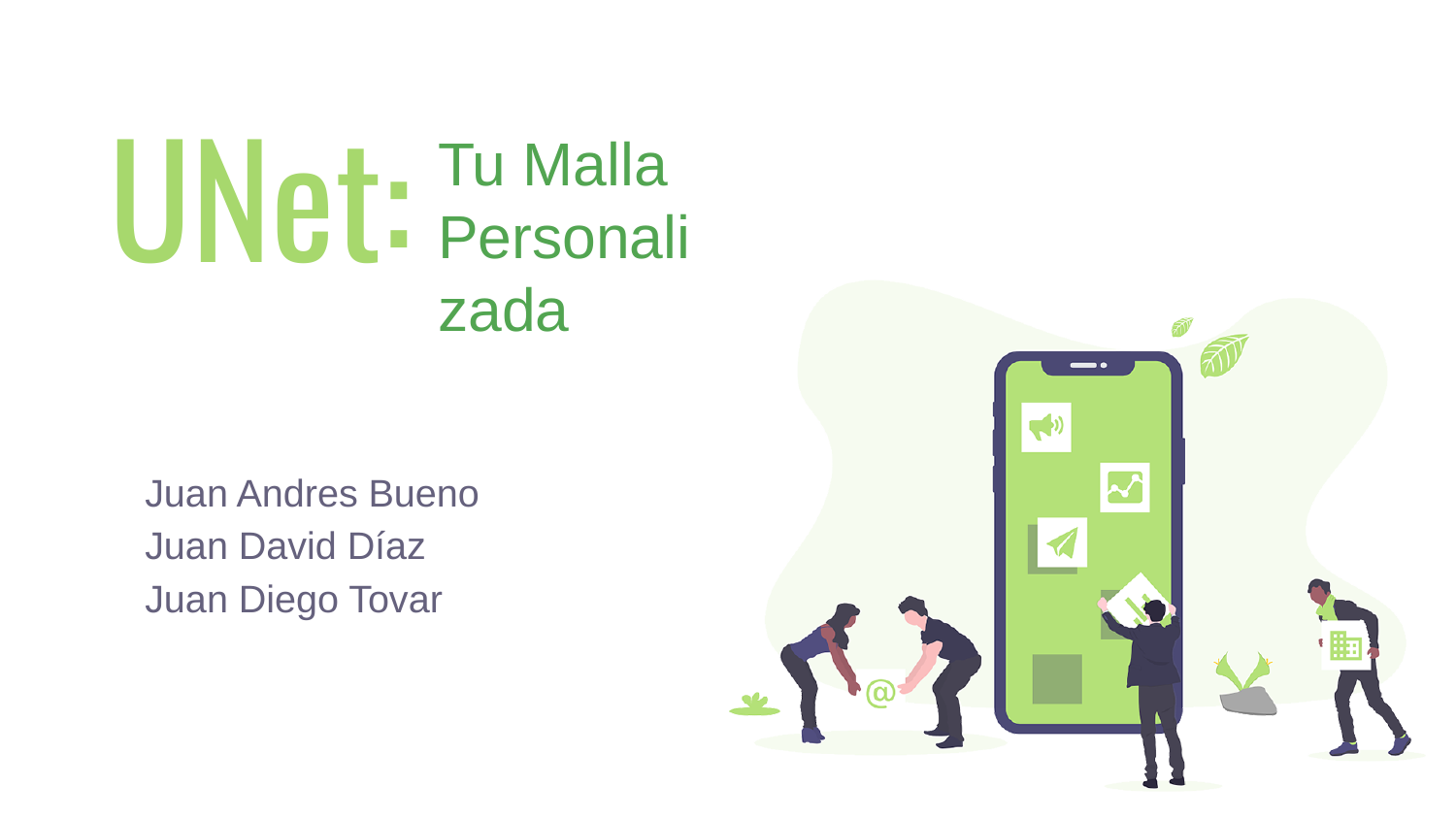

# UNet:

Tu Malla
Personalizada
Juan Andres Bueno
Juan David Díaz
Juan Diego Tovar